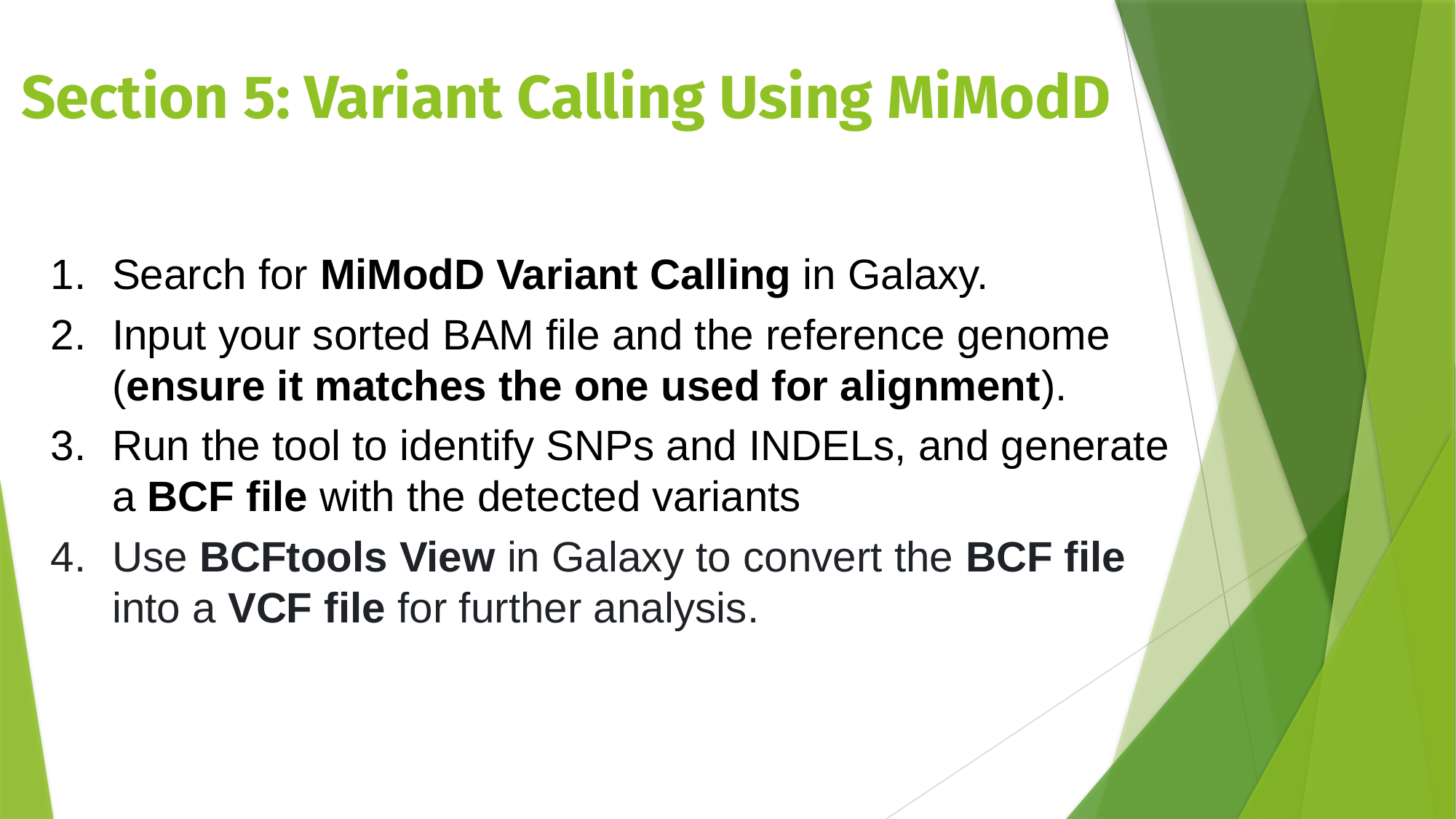

# Section 5: Variant Calling Using MiModD
Search for MiModD Variant Calling in Galaxy.
Input your sorted BAM file and the reference genome (ensure it matches the one used for alignment).
Run the tool to identify SNPs and INDELs, and generate a BCF file with the detected variants
Use BCFtools View in Galaxy to convert the BCF file into a VCF file for further analysis.